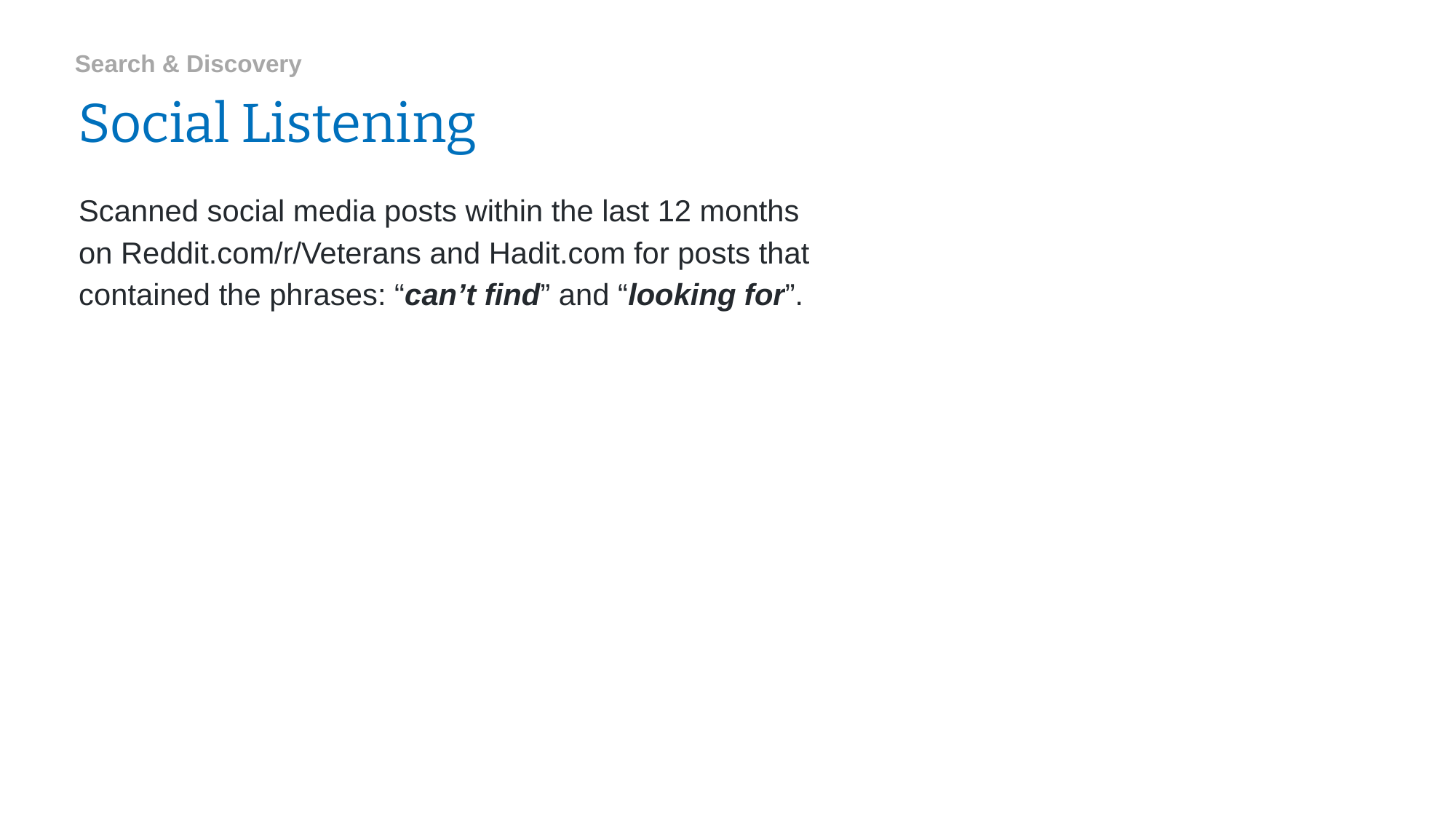

Search & Discovery
Social Listening
Scanned social media posts within the last 12 months on Reddit.com/r/Veterans and Hadit.com for posts that contained the phrases: “can’t find” and “looking for”.